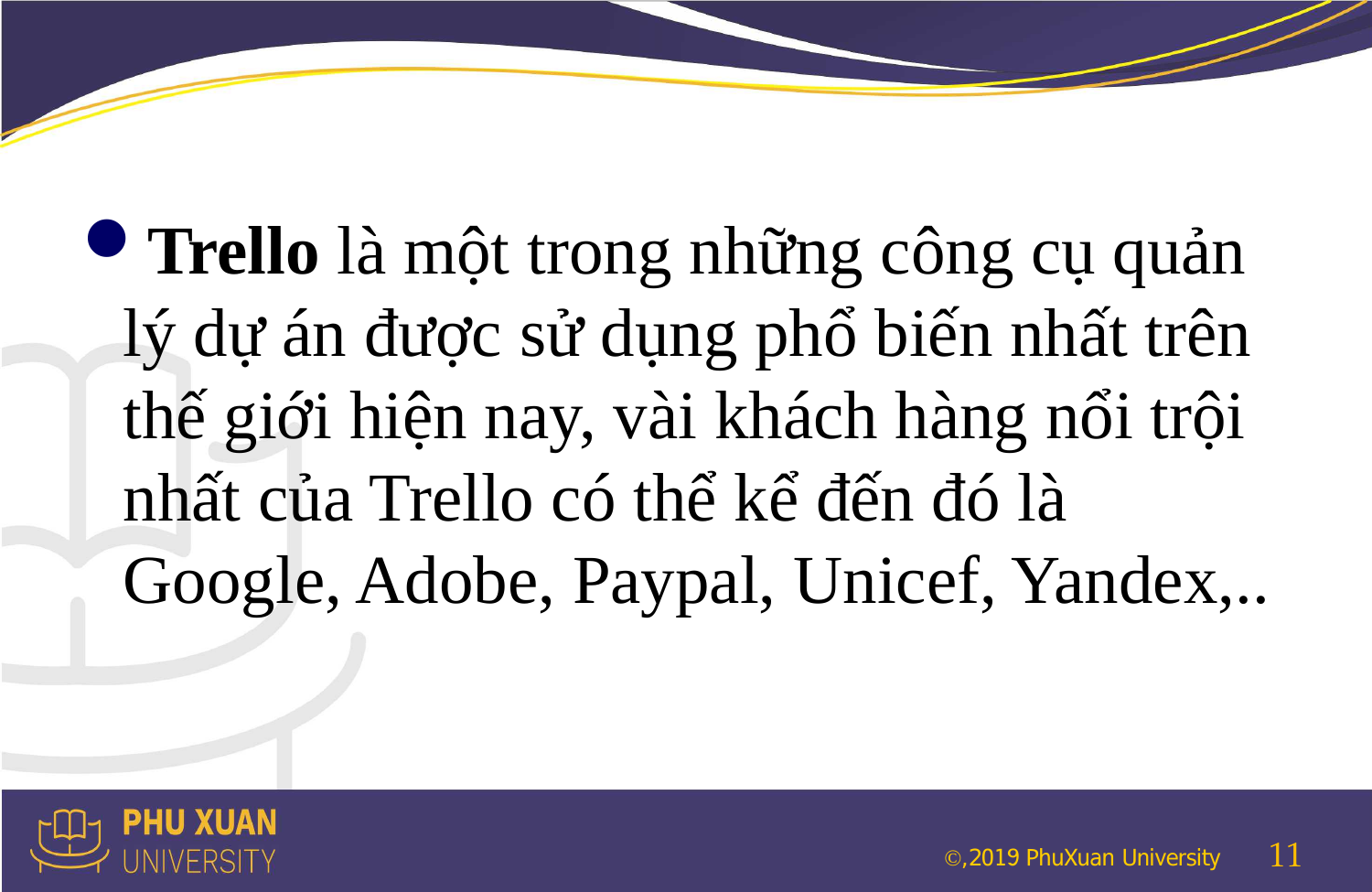

#
Trello là một trong những công cụ quản lý dự án được sử dụng phổ biến nhất trên thế giới hiện nay, vài khách hàng nổi trội nhất của Trello có thể kể đến đó là Google, Adobe, Paypal, Unicef, Yandex,..
11